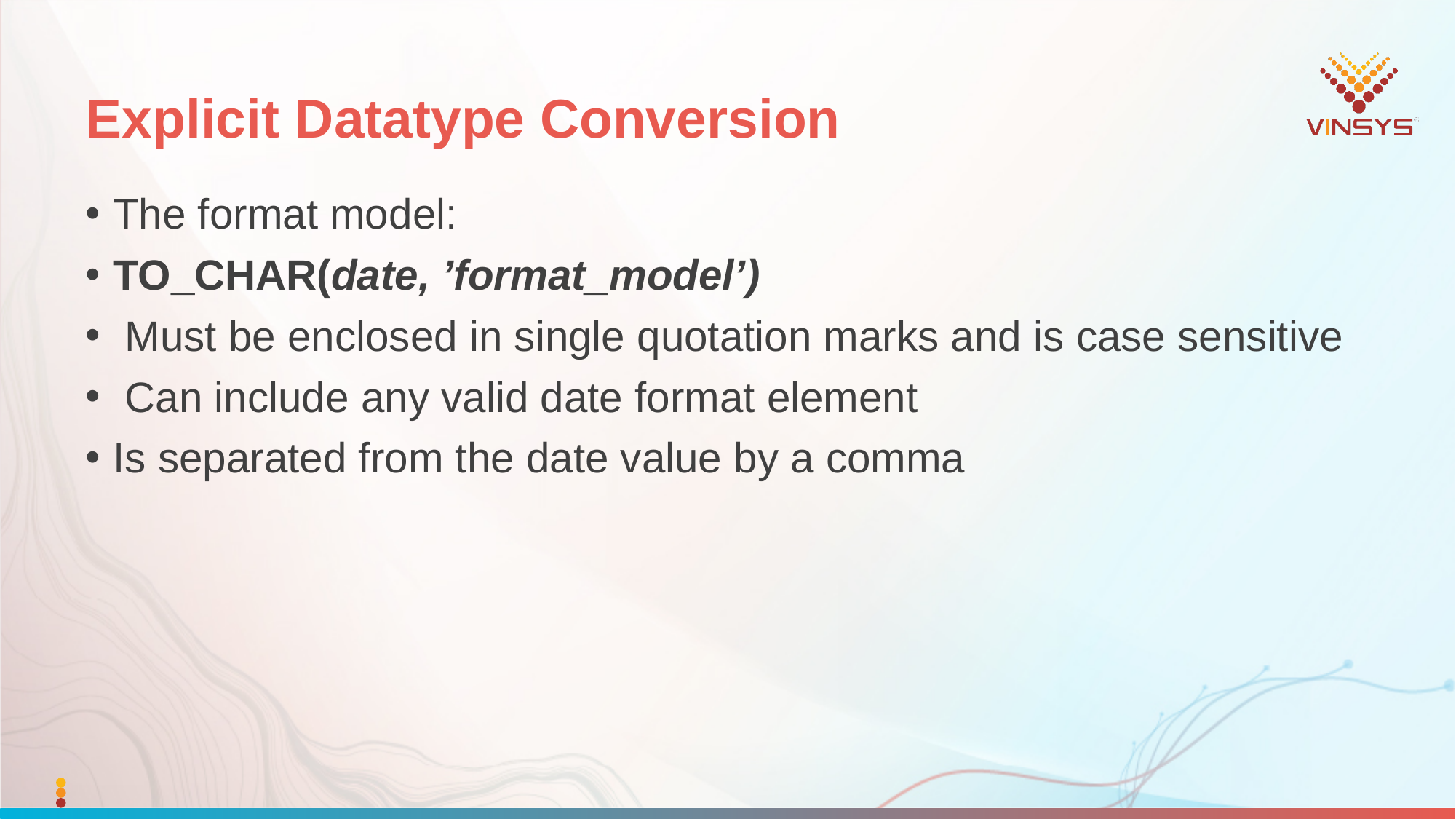

# Explicit Datatype Conversion
The format model:
TO_CHAR(date, ’format_model’)
 Must be enclosed in single quotation marks and is case sensitive
 Can include any valid date format element
Is separated from the date value by a comma